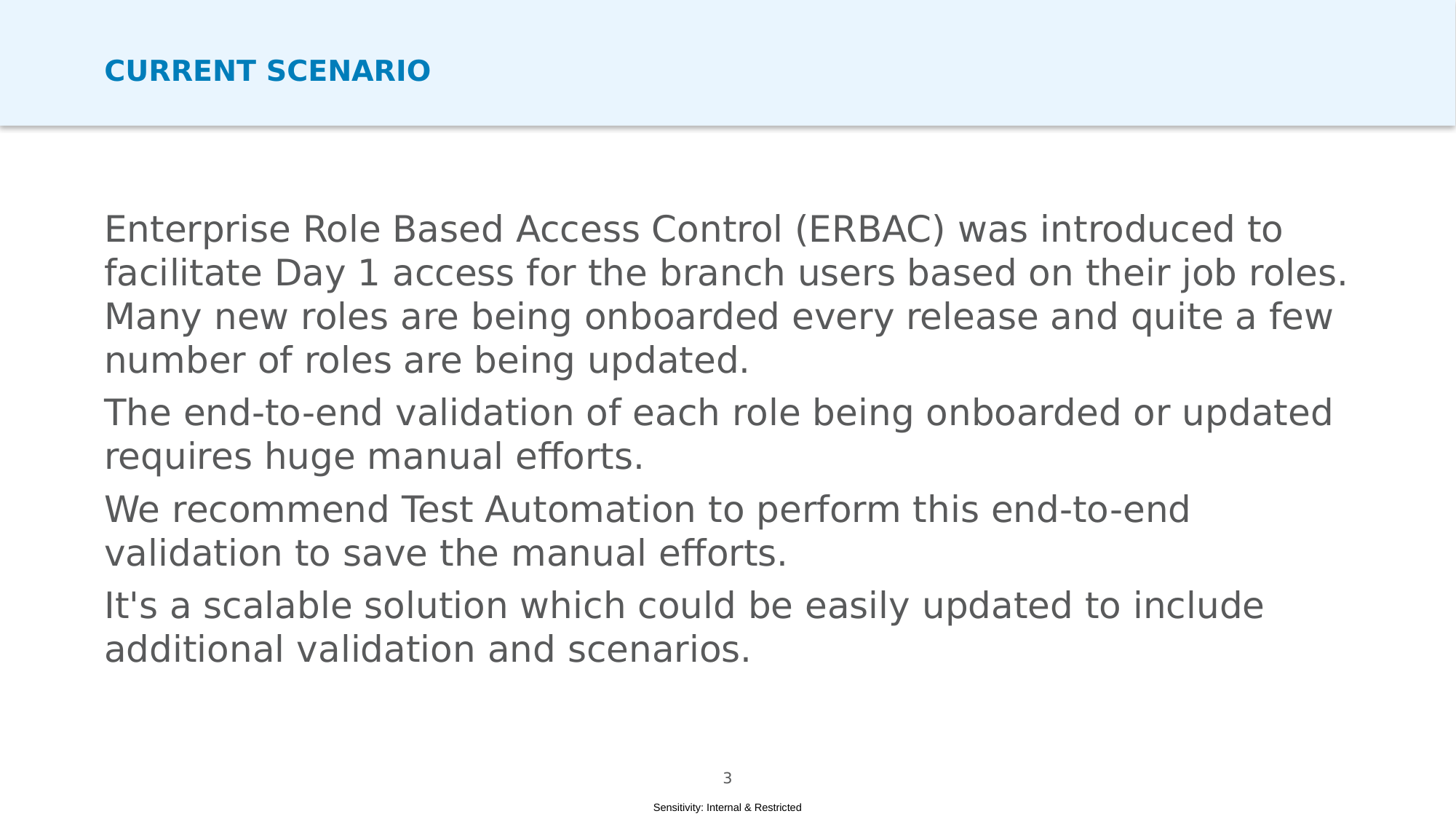

# Current scenario

Enterprise Role Based Access Control (ERBAC) was introduced to facilitate Day 1 access for the branch users based on their job roles. Many new roles are being onboarded every release and quite a few number of roles are being updated.
The end-to-end validation of each role being onboarded or updated requires huge manual efforts.
We recommend Test Automation to perform this end-to-end validation to save the manual efforts.
It's a scalable solution which could be easily updated to include additional validation and scenarios.
3